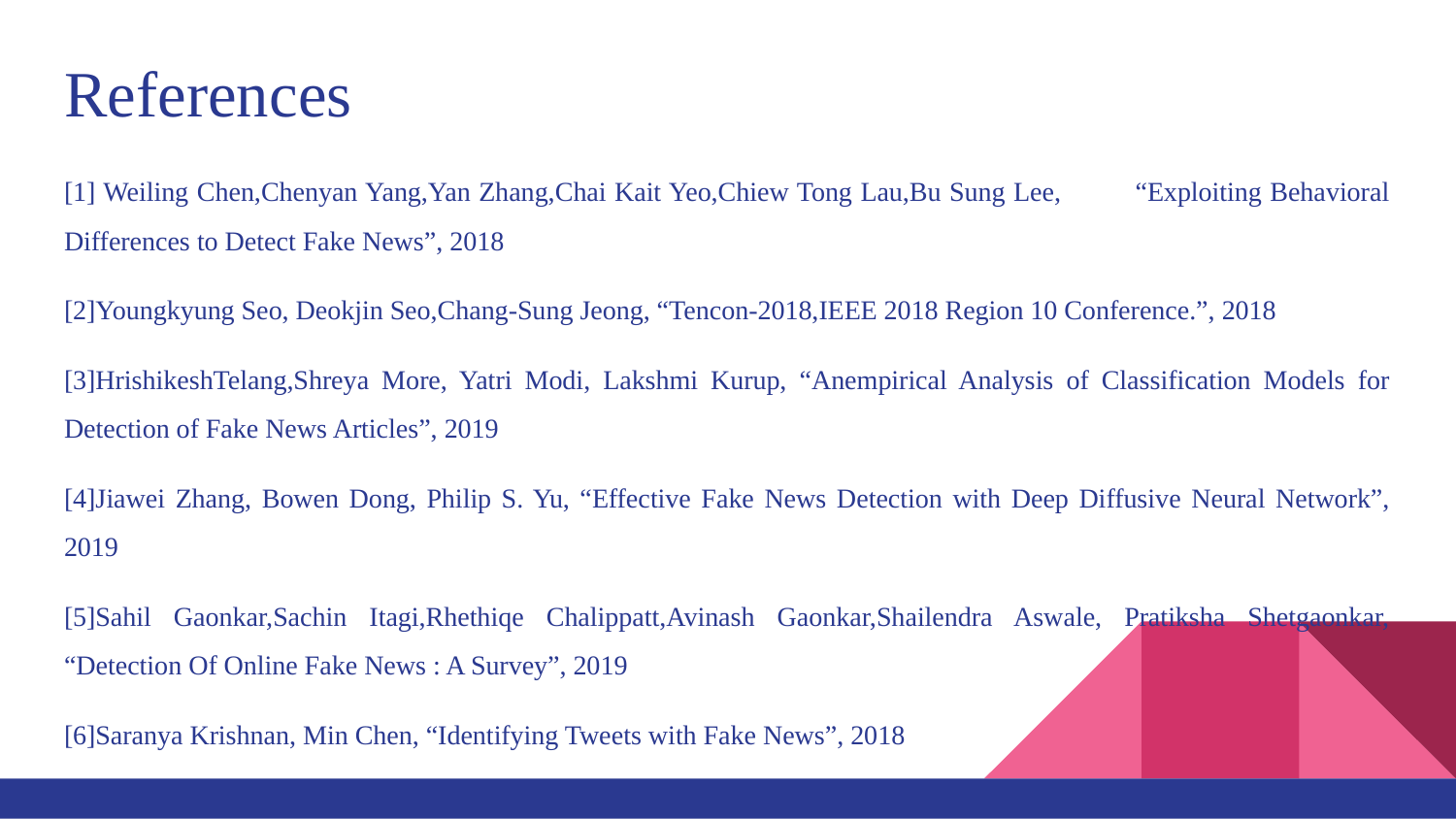

# References
[1] Weiling Chen,Chenyan Yang,Yan Zhang,Chai Kait Yeo,Chiew Tong Lau,Bu Sung Lee,         “Exploiting Behavioral Differences to Detect Fake News”, 2018
[2]Youngkyung Seo, Deokjin Seo,Chang-Sung Jeong, “Tencon-2018,IEEE 2018 Region 10 Conference.”, 2018
[3]HrishikeshTelang,Shreya More, Yatri Modi, Lakshmi Kurup, “Anempirical Analysis of Classification Models for Detection of Fake News Articles”, 2019
[4]Jiawei Zhang, Bowen Dong, Philip S. Yu, “Effective Fake News Detection with Deep Diffusive Neural Network”, 2019
[5]Sahil Gaonkar,Sachin Itagi,Rhethiqe Chalippatt,Avinash Gaonkar,Shailendra Aswale, Pratiksha Shetgaonkar, “Detection Of Online Fake News : A Survey”, 2019
[6]Saranya Krishnan, Min Chen, “Identifying Tweets with Fake News”, 2018